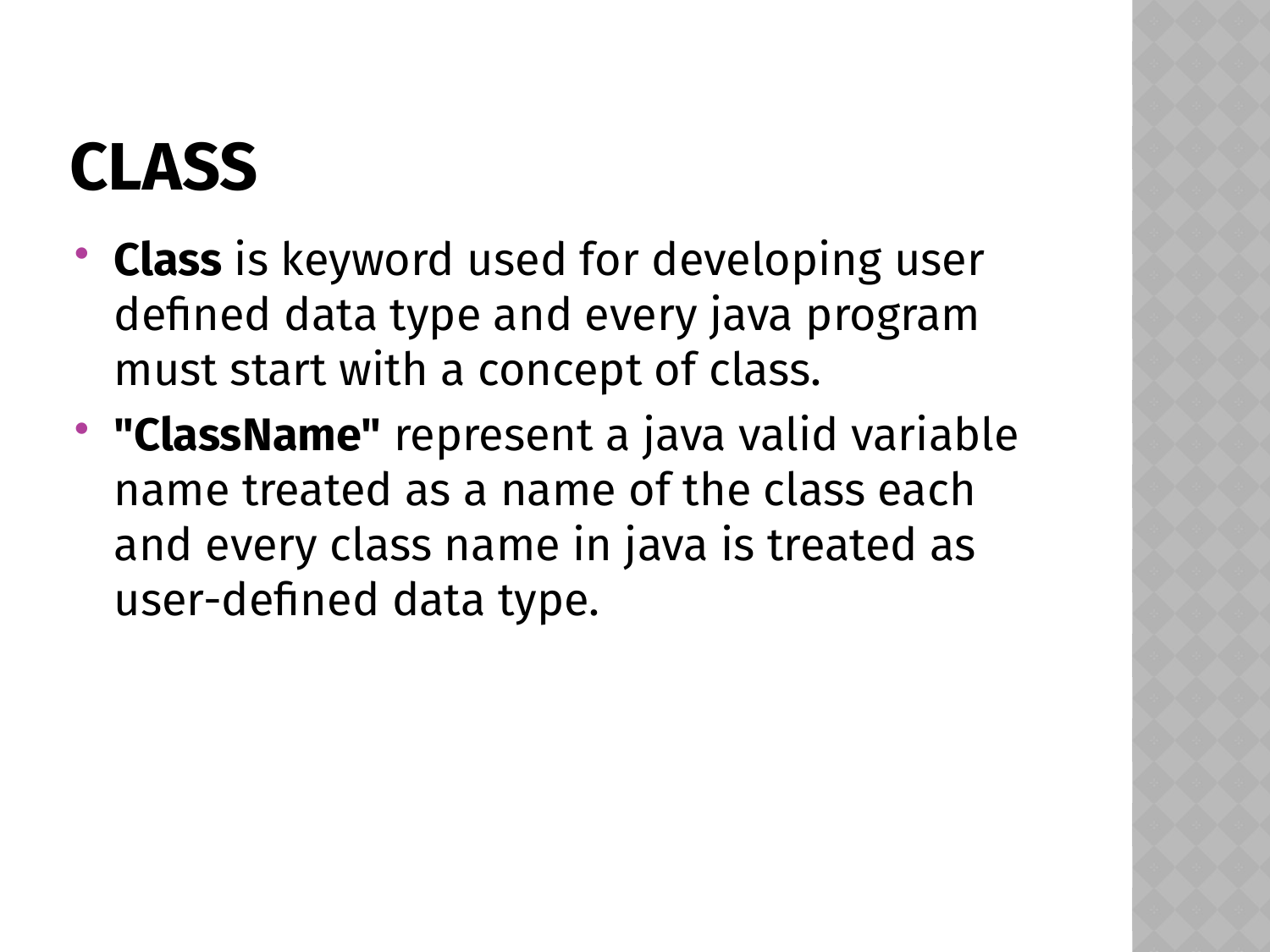

# Class
Class is keyword used for developing user defined data type and every java program must start with a concept of class.
"ClassName" represent a java valid variable name treated as a name of the class each and every class name in java is treated as user-defined data type.